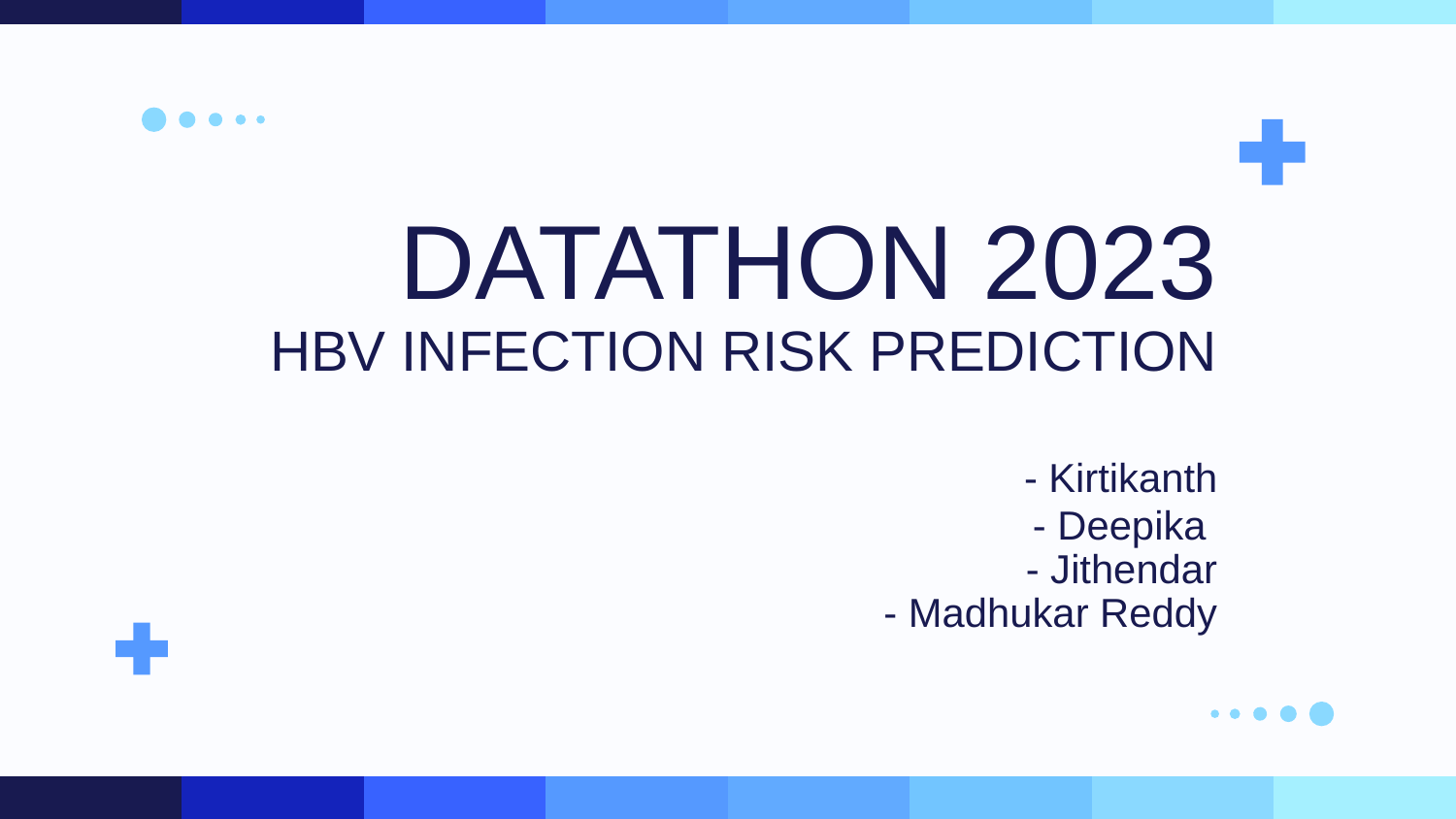

# DATATHON 2023 HBV INFECTION RISK PREDICTION - Kirtikanth - Deepika - Jithendar - Madhukar Reddy